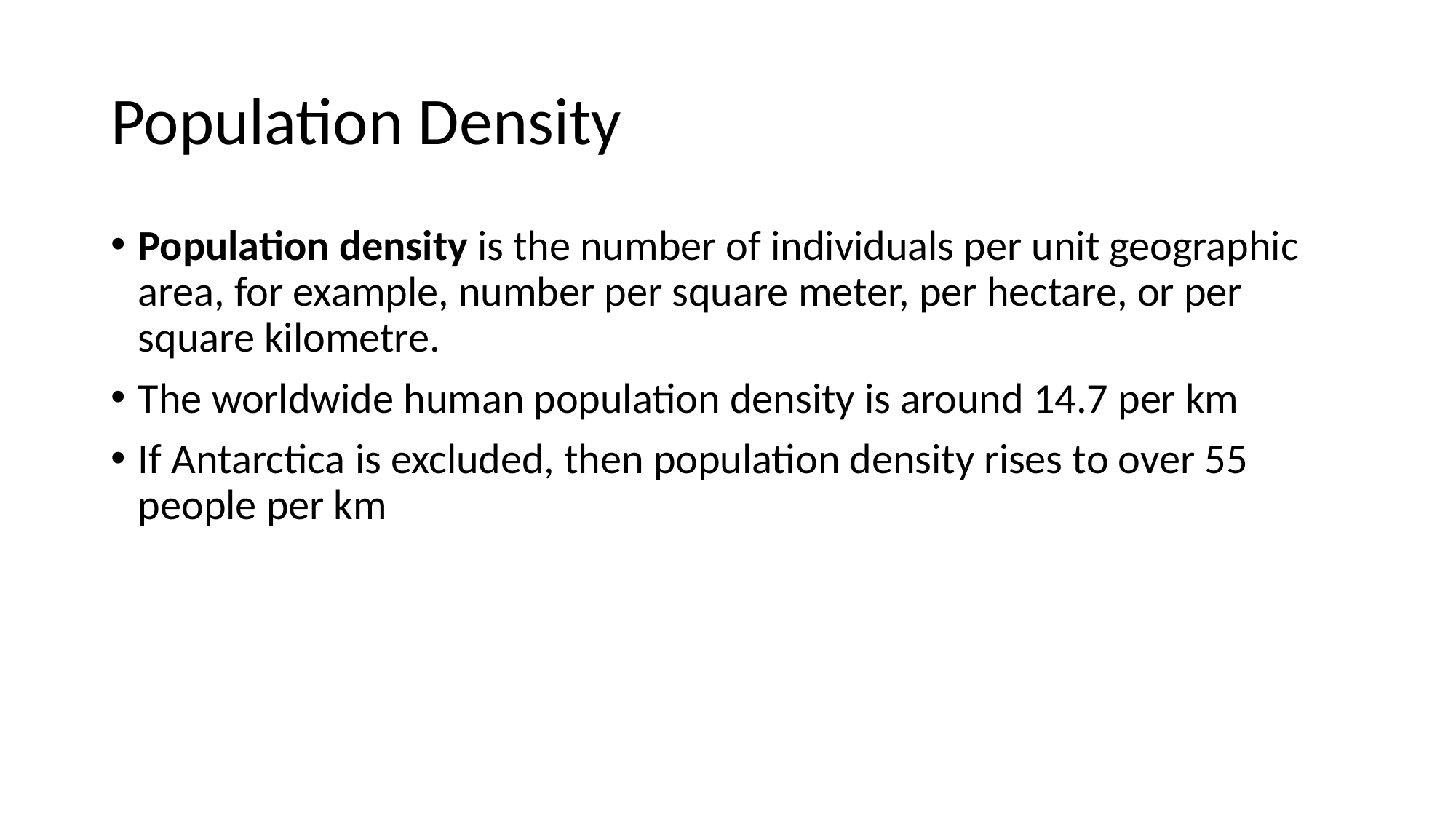

# Population Density
Population density is the number of individuals per unit geographic area, for example, number per square meter, per hectare, or per square kilometre.
The worldwide human population density is around 14.7 per km
If Antarctica is excluded, then population density rises to over 55 people per km